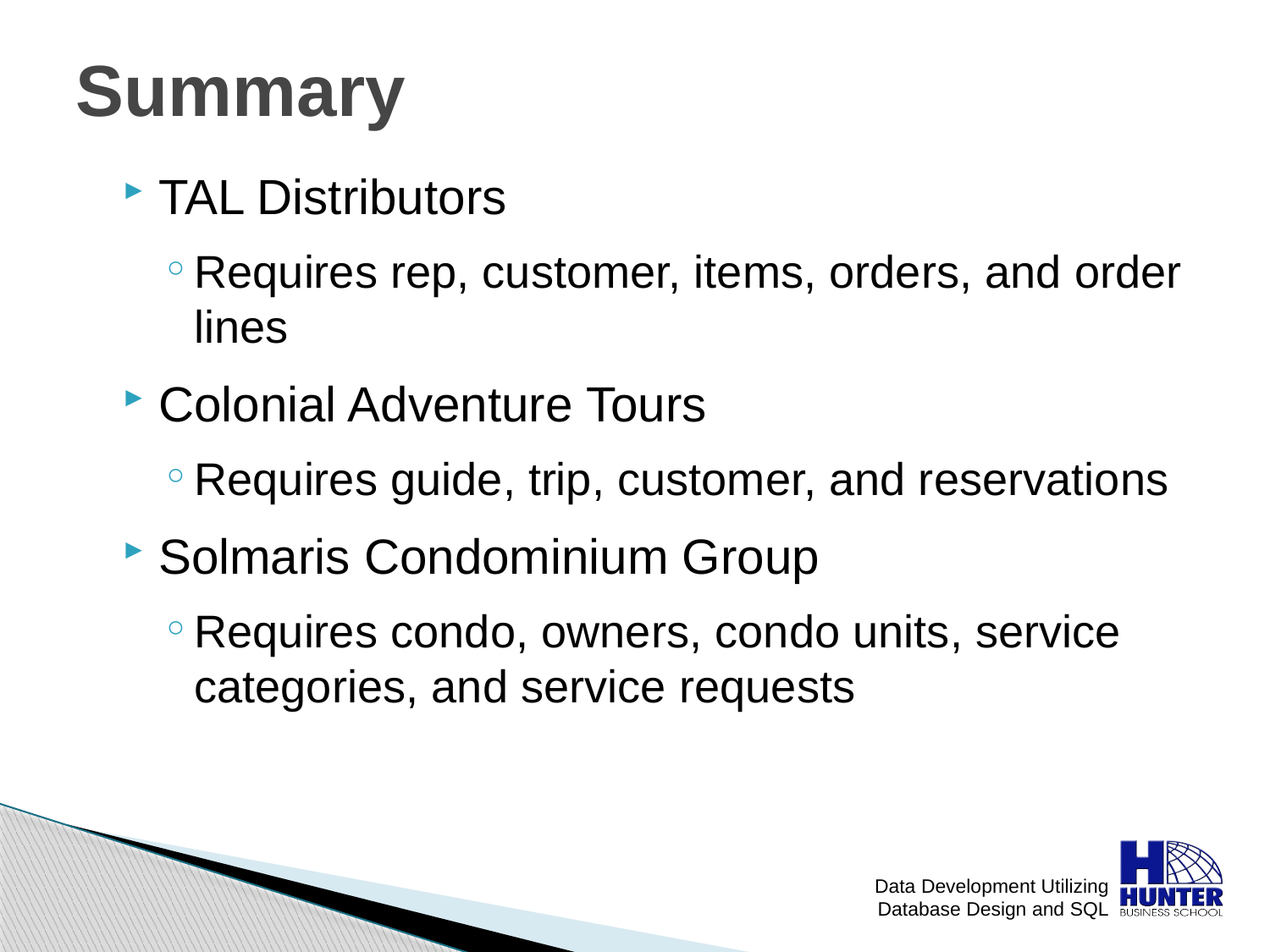

# Summary
TAL Distributors
Requires rep, customer, items, orders, and order lines
Colonial Adventure Tours
Requires guide, trip, customer, and reservations
Solmaris Condominium Group
Requires condo, owners, condo units, service categories, and service requests